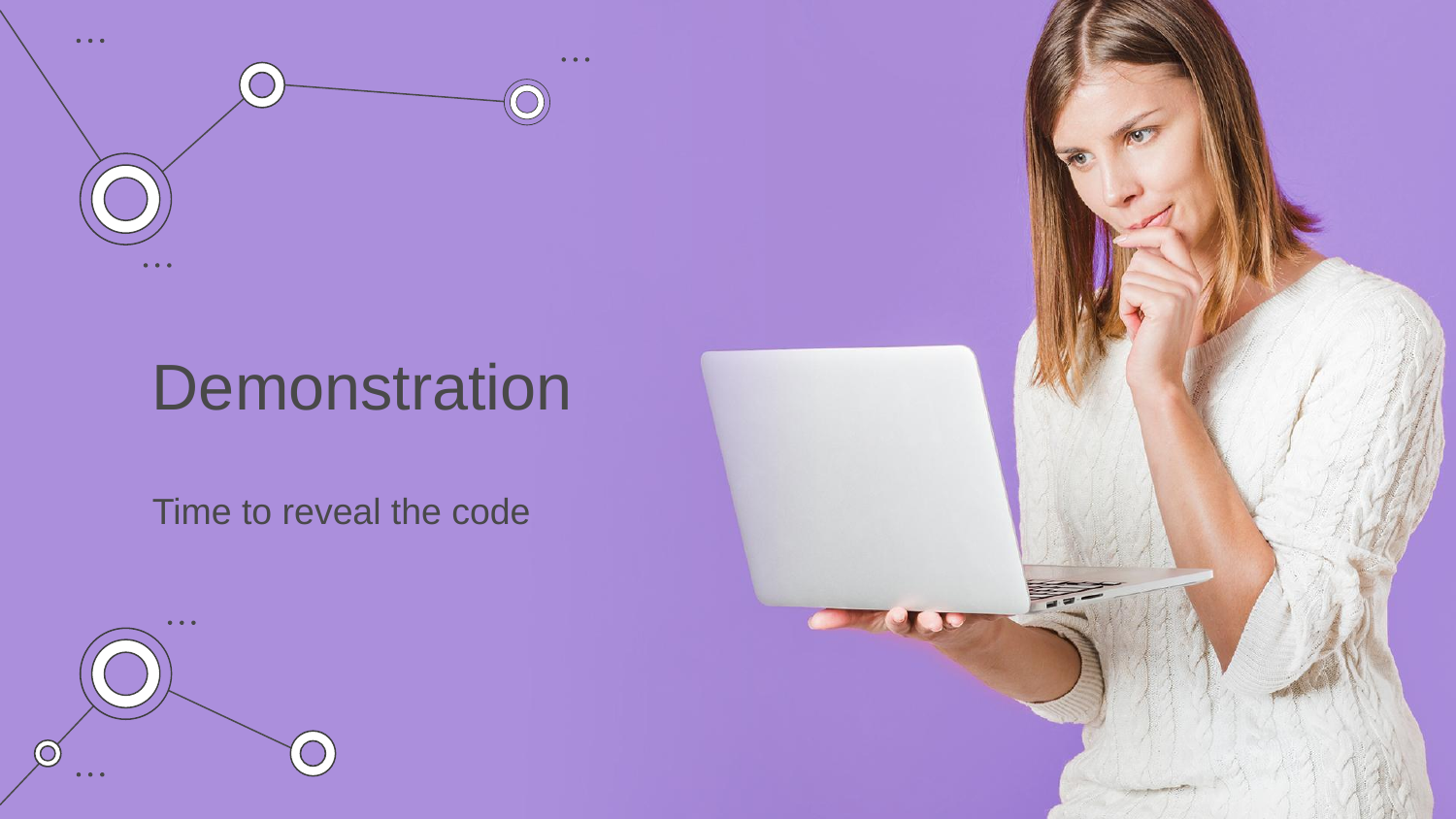

# Demonstration
Time to reveal the code